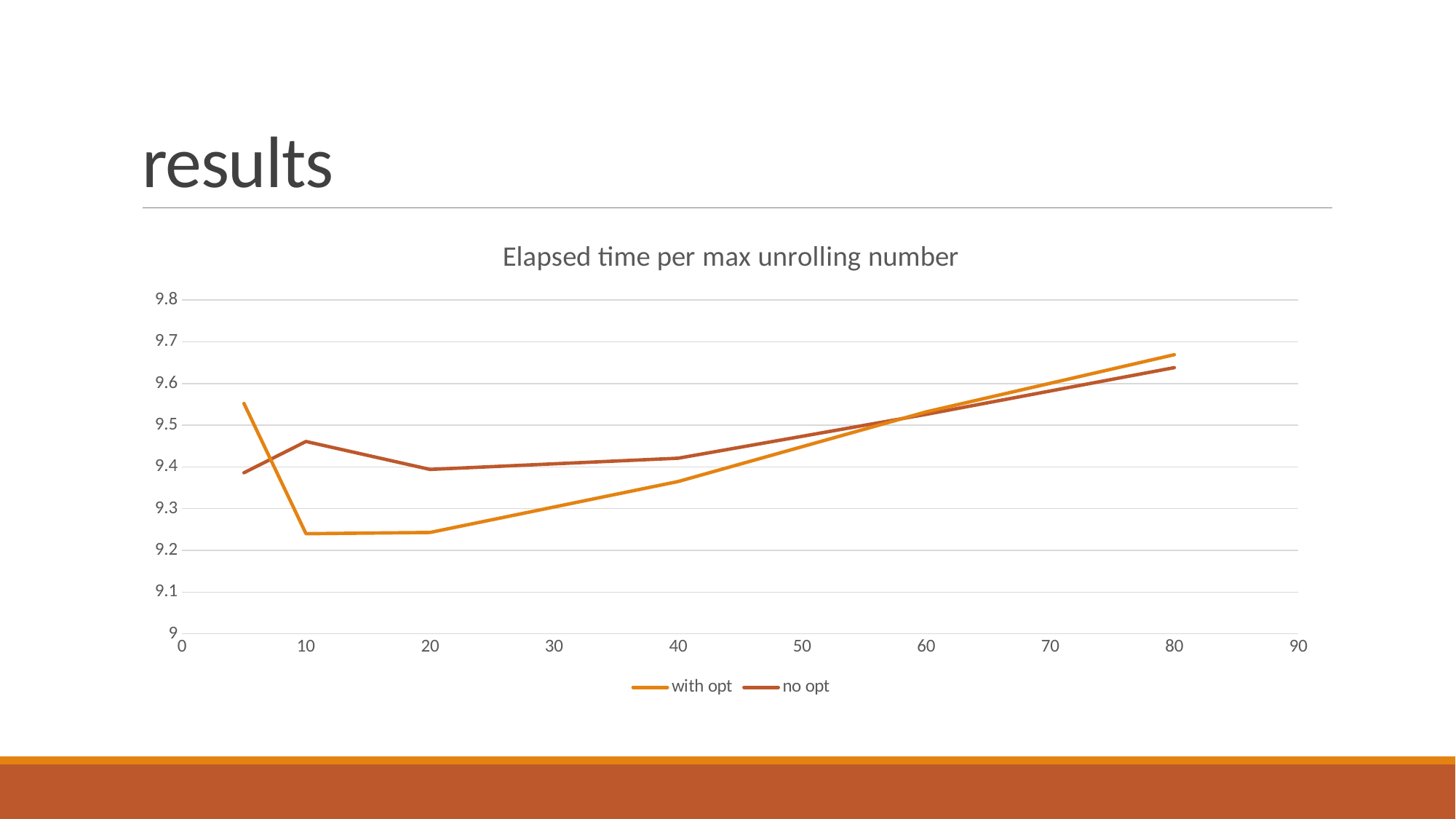

# results

### Chart: Elapsed time per max unrolling number

| Category | with opt | no opt |
|---|---|---|